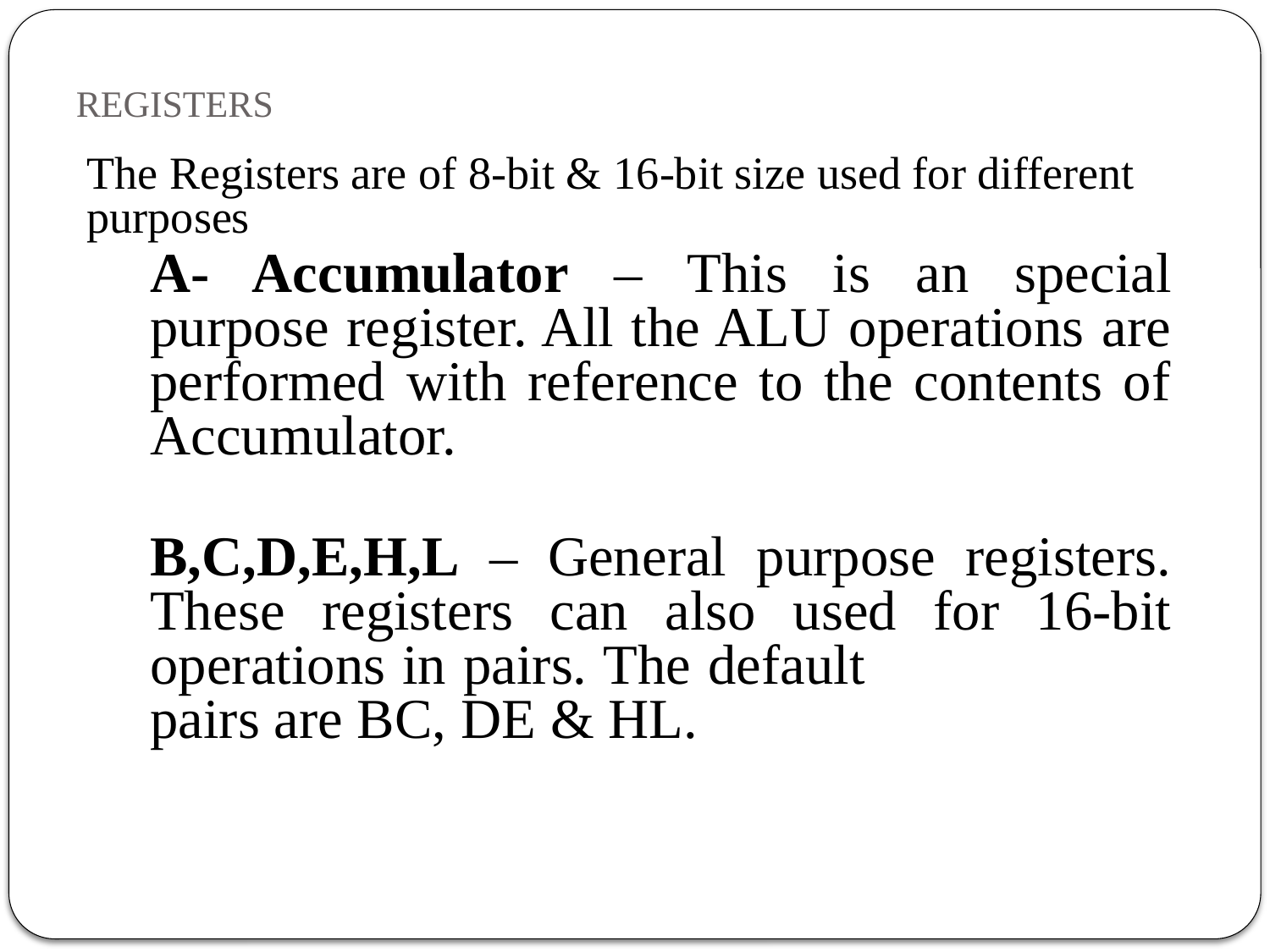

# REGISTERS
The Registers are of 8-bit & 16-bit size used for different purposes
A- Accumulator – This is an special purpose register. All the ALU operations are performed with reference to the contents of Accumulator.

B,C,D,E,H,L – General purpose registers. These registers can also used for 16-bit operations in pairs. The default                   pairs are BC, DE & HL.